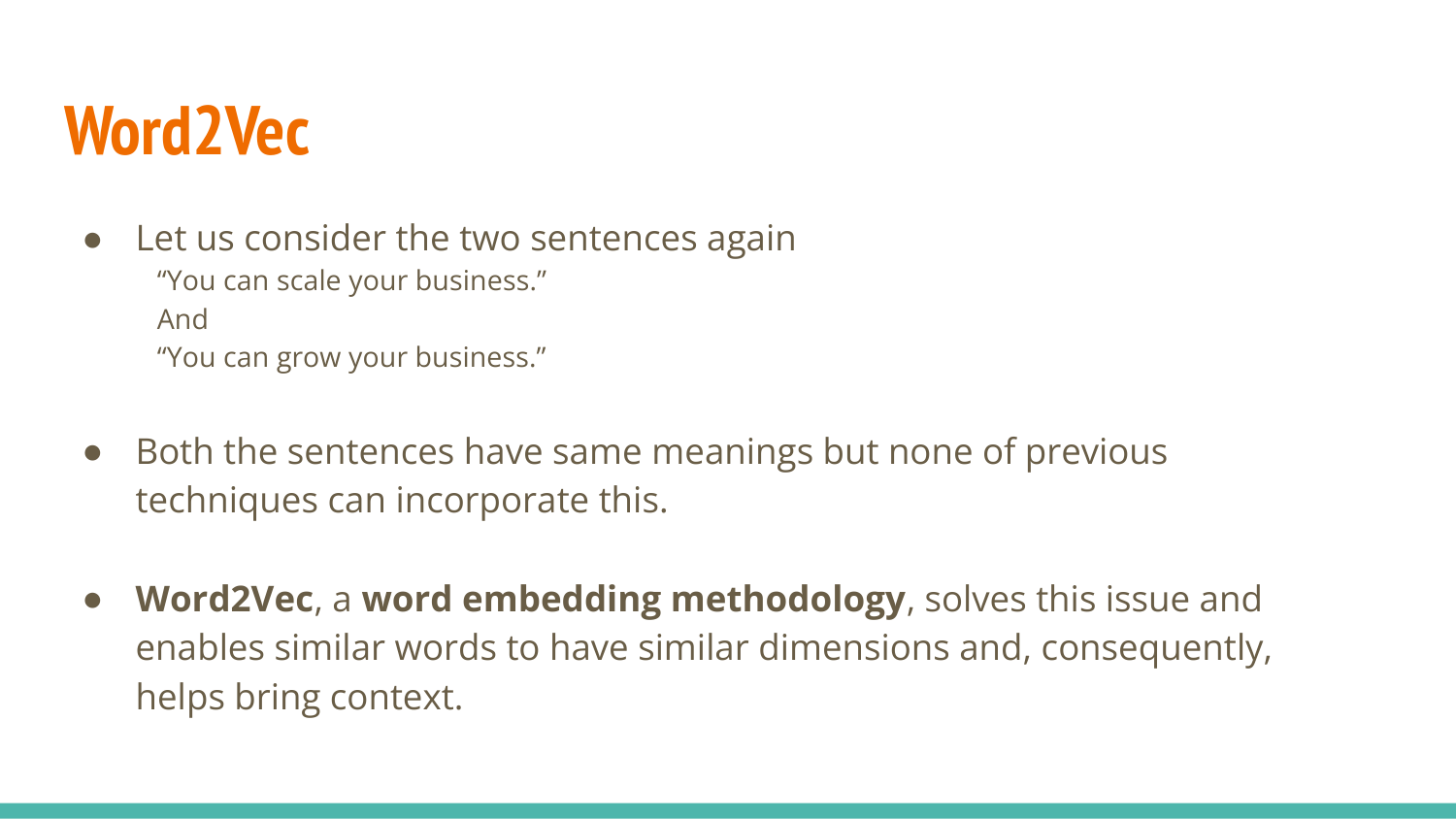

# Word2Vec
Let us consider the two sentences again
“You can scale your business.”
And
“You can grow your business.”

Both the sentences have same meanings but none of previous techniques can incorporate this.

Word2Vec, a word embedding methodology, solves this issue and enables similar words to have similar dimensions and, consequently, helps bring context.